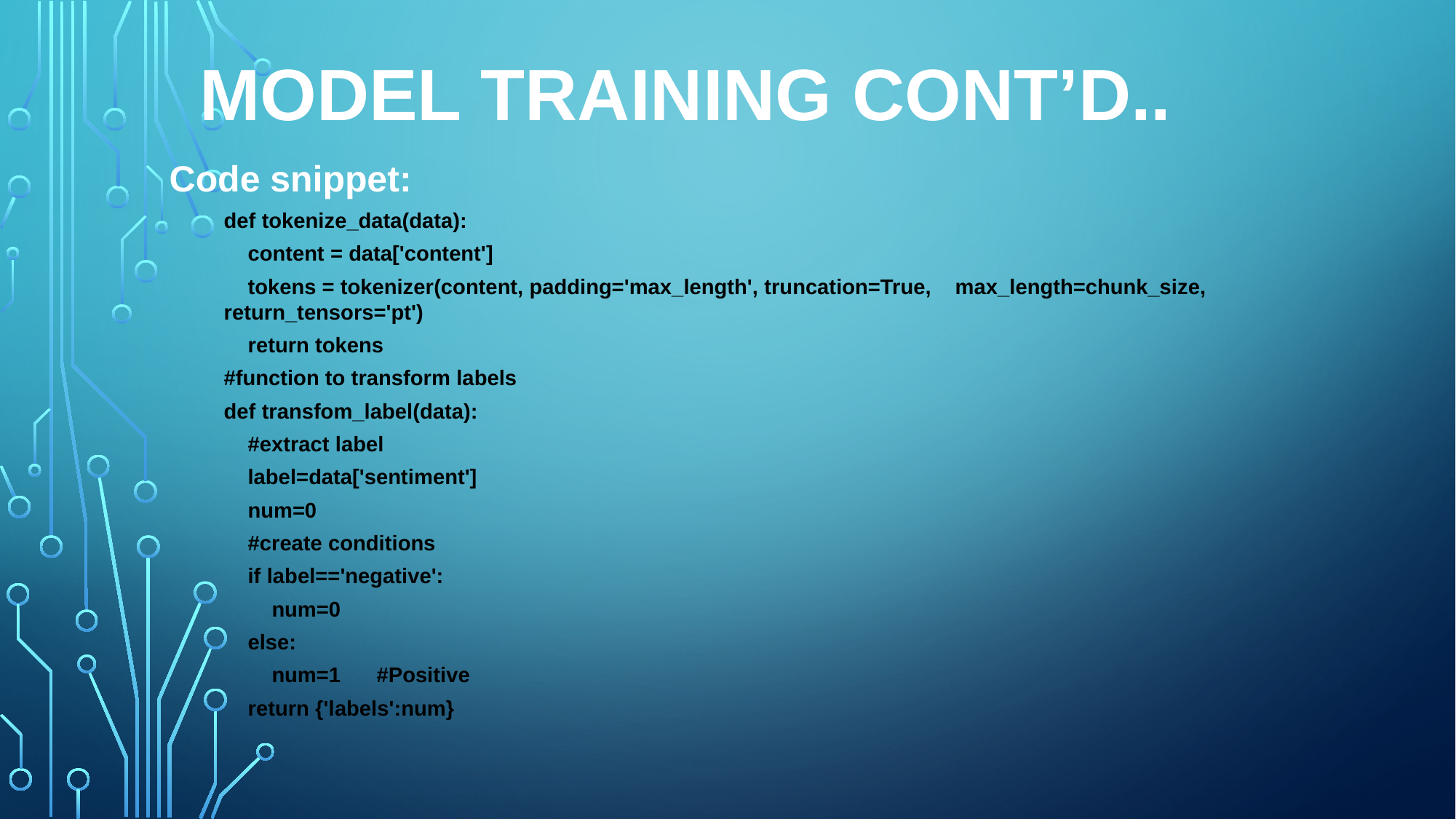

# Model training cont’d..
Code snippet:
def tokenize_data(data):
    content = data['content']
    tokens = tokenizer(content, padding='max_length', truncation=True,    max_length=chunk_size, return_tensors='pt')
    return tokens
#function to transform labels
def transfom_label(data):
    #extract label
    label=data['sentiment']
    num=0
    #create conditions
    if label=='negative':
        num=0
    else:
        num=1      #Positive
    return {'labels':num}